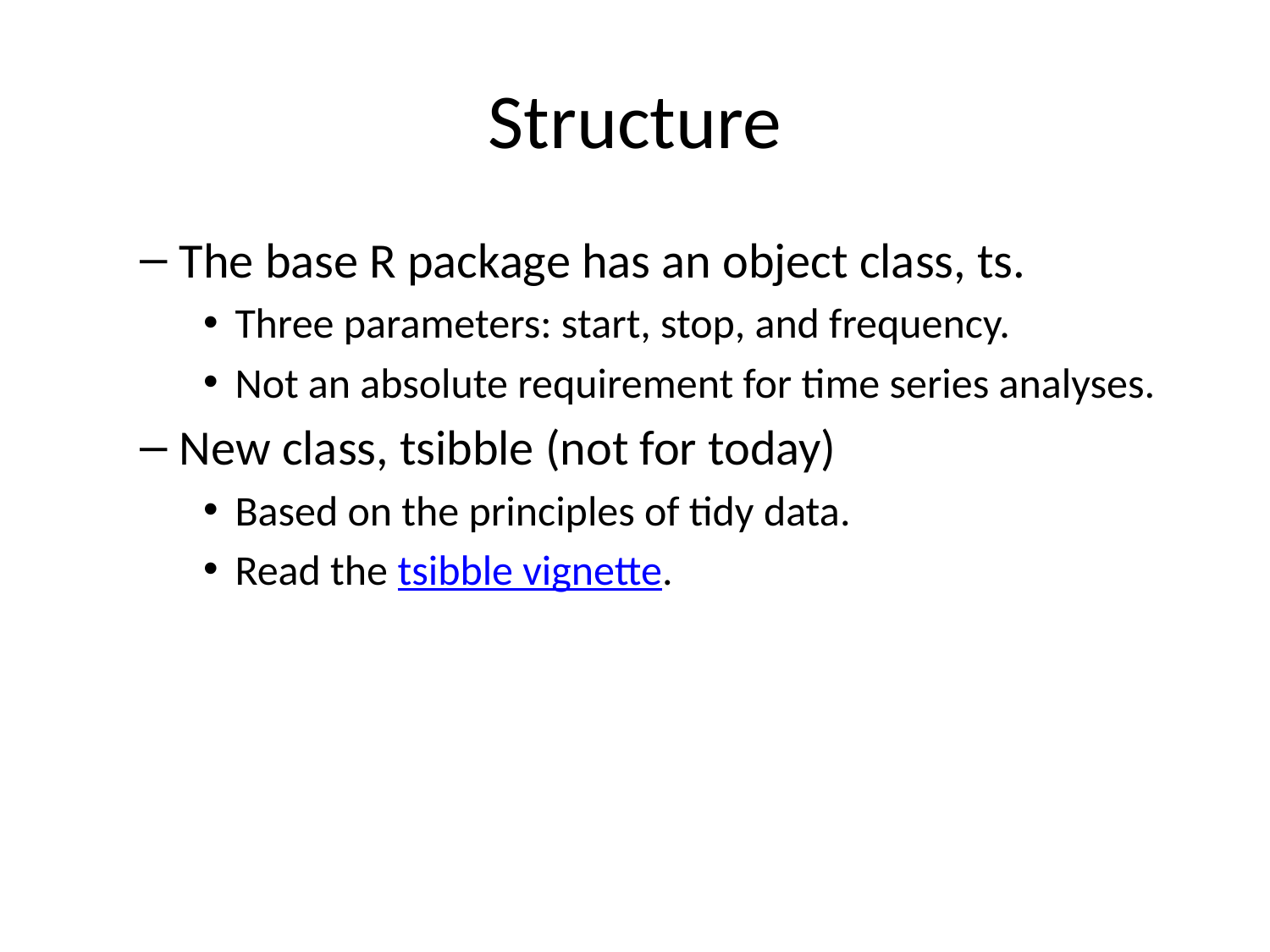

# Structure
The base R package has an object class, ts.
Three parameters: start, stop, and frequency.
Not an absolute requirement for time series analyses.
New class, tsibble (not for today)
Based on the principles of tidy data.
Read the tsibble vignette.